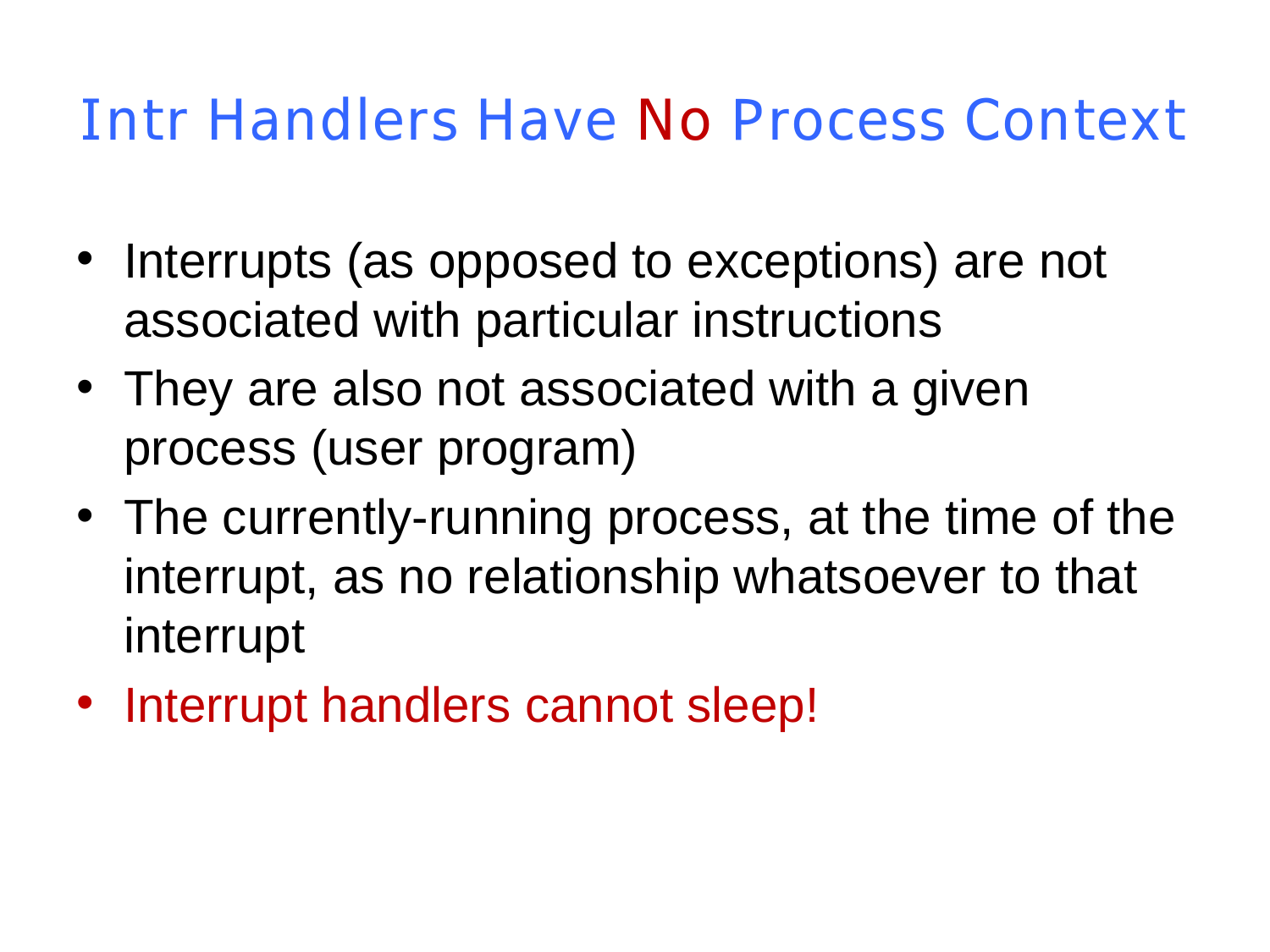

# Intr Handlers Have No Process Context
Interrupts (as opposed to exceptions) are not associated with particular instructions
They are also not associated with a given process (user program)
The currently-running process, at the time of the interrupt, as no relationship whatsoever to that interrupt
Interrupt handlers cannot sleep!